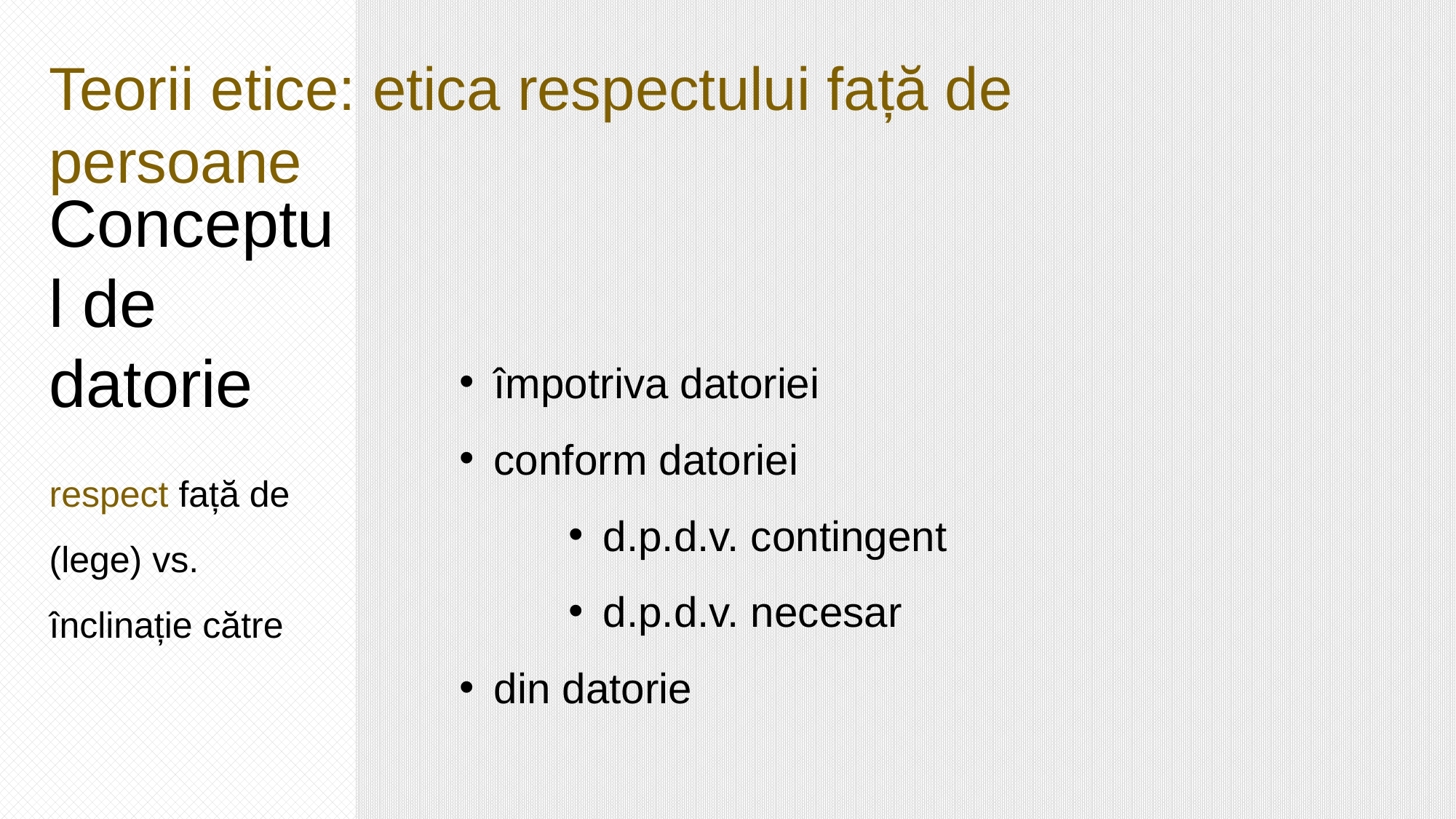

Teorii etice: etica respectului față de persoane
Conceptul de datorie
împotriva datoriei
conform datoriei
d.p.d.v. contingent
d.p.d.v. necesar
din datorie
respect față de (lege) vs. înclinație către